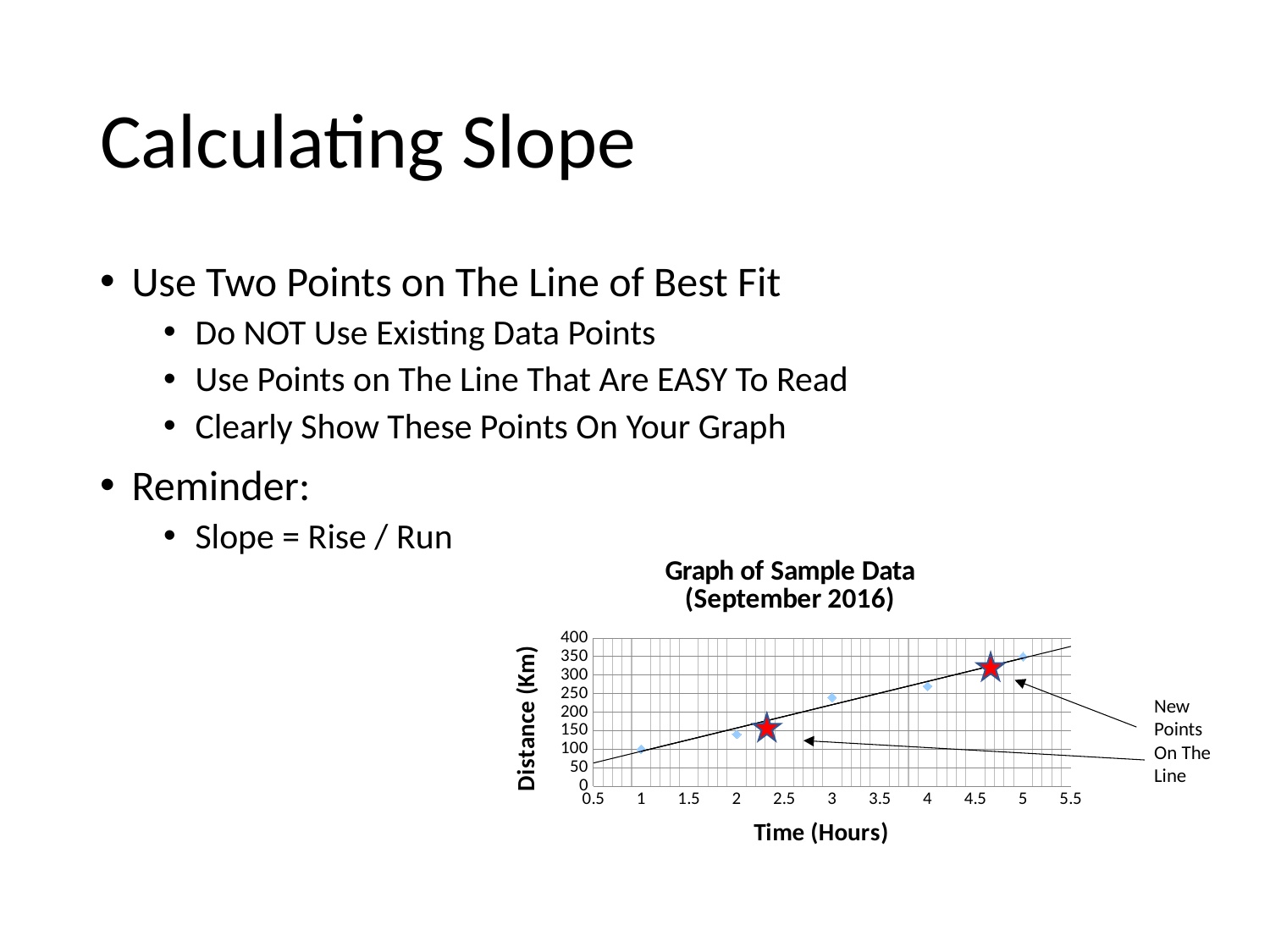

# Calculating Slope
Use Two Points on The Line of Best Fit
Do NOT Use Existing Data Points
Use Points on The Line That Are EASY To Read
Clearly Show These Points On Your Graph
Reminder:
Slope = Rise / Run

### Chart: Graph of Sample Data (September 2016)

| Category | Distance (Km)  |
|---|---|
New
Points
On The
Line